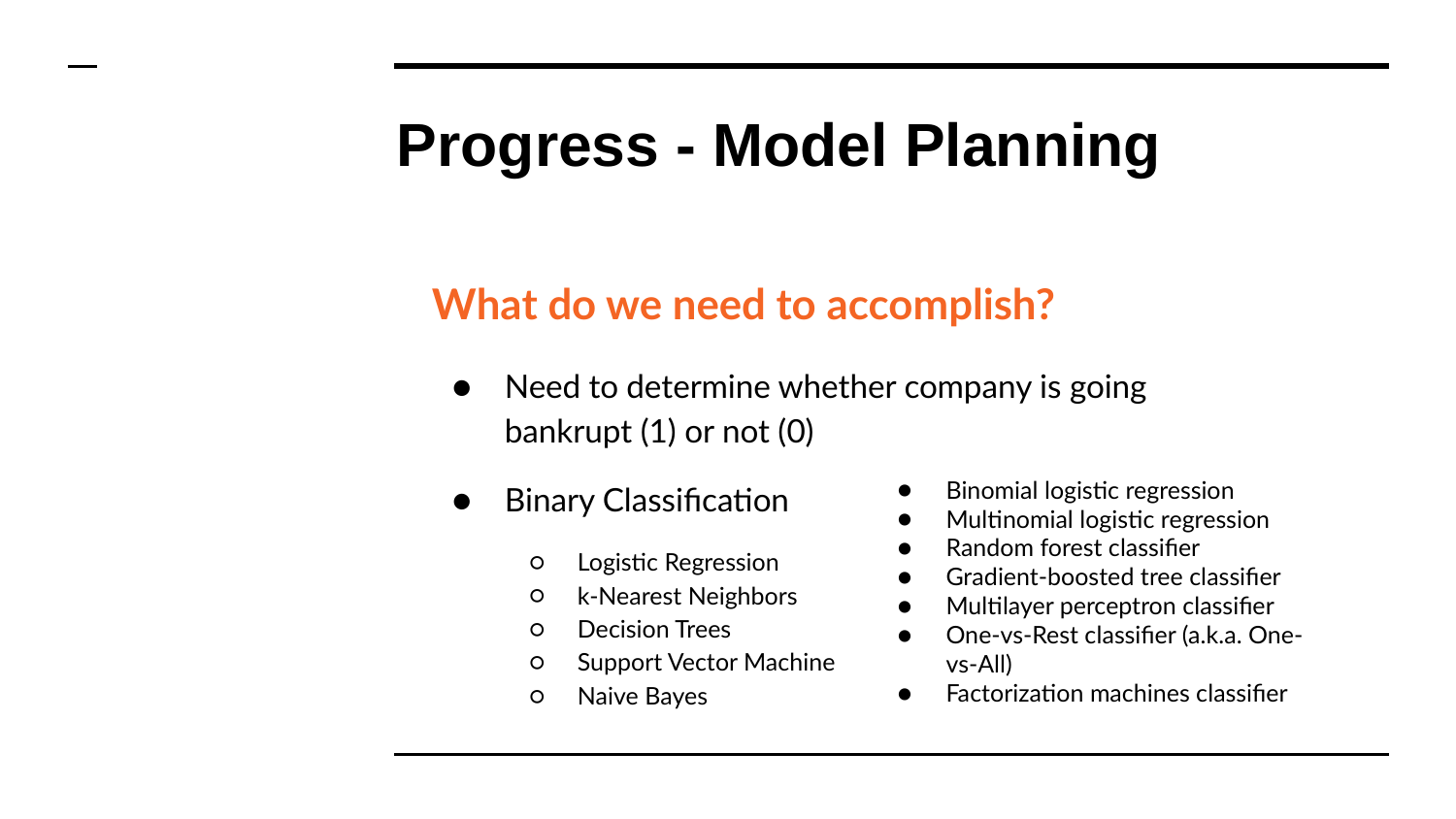

# Progress - Model Planning
What do we need to accomplish?
Need to determine whether company is going bankrupt (1) or not (0)
Binary Classification
Logistic Regression
k-Nearest Neighbors
Decision Trees
Support Vector Machine
Naive Bayes
Binomial logistic regression
Multinomial logistic regression
Random forest classifier
Gradient-boosted tree classifier
Multilayer perceptron classifier
One-vs-Rest classifier (a.k.a. One-vs-All)
Factorization machines classifier